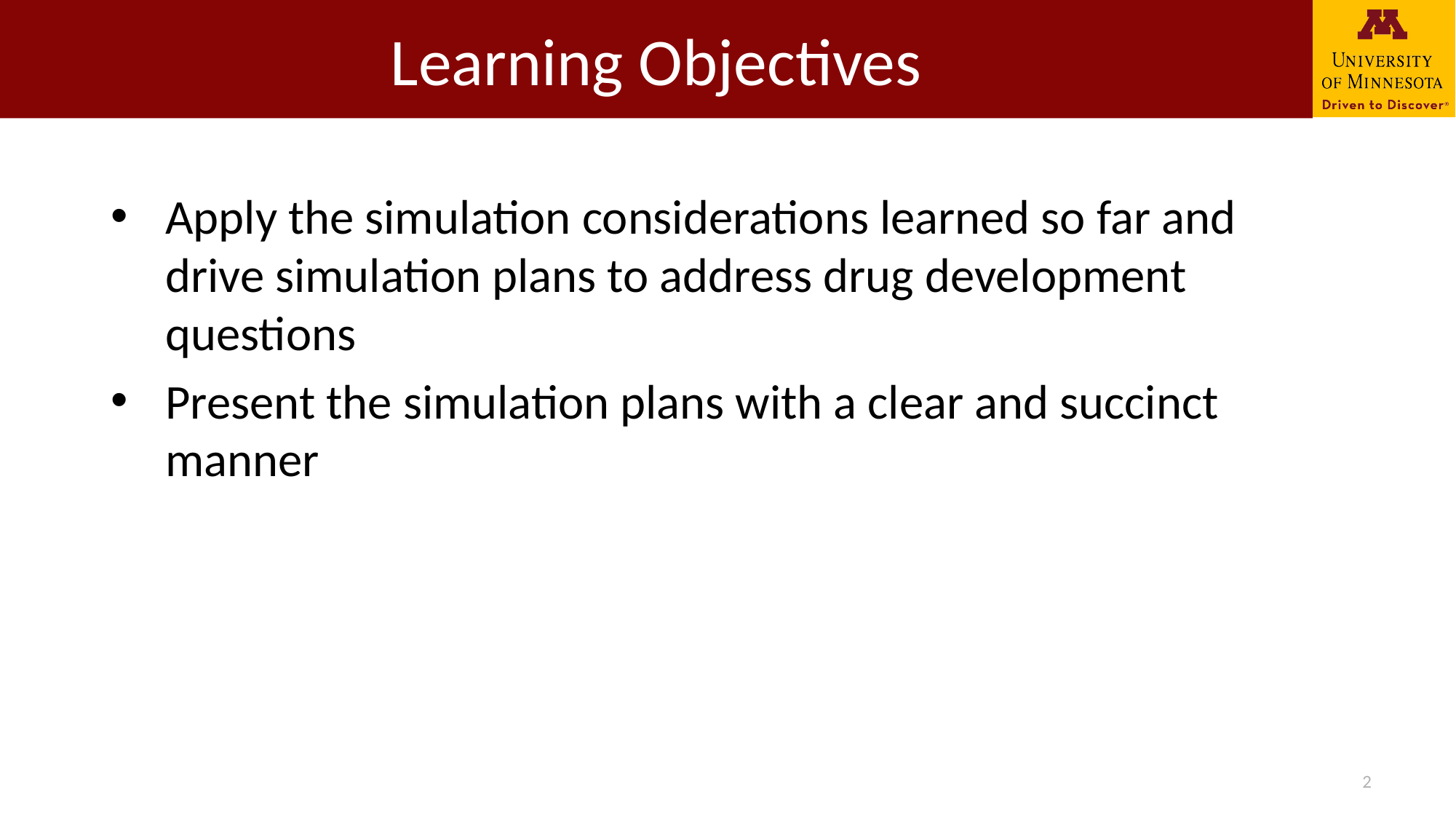

# Learning Objectives
Apply the simulation considerations learned so far and drive simulation plans to address drug development questions
Present the simulation plans with a clear and succinct manner
2